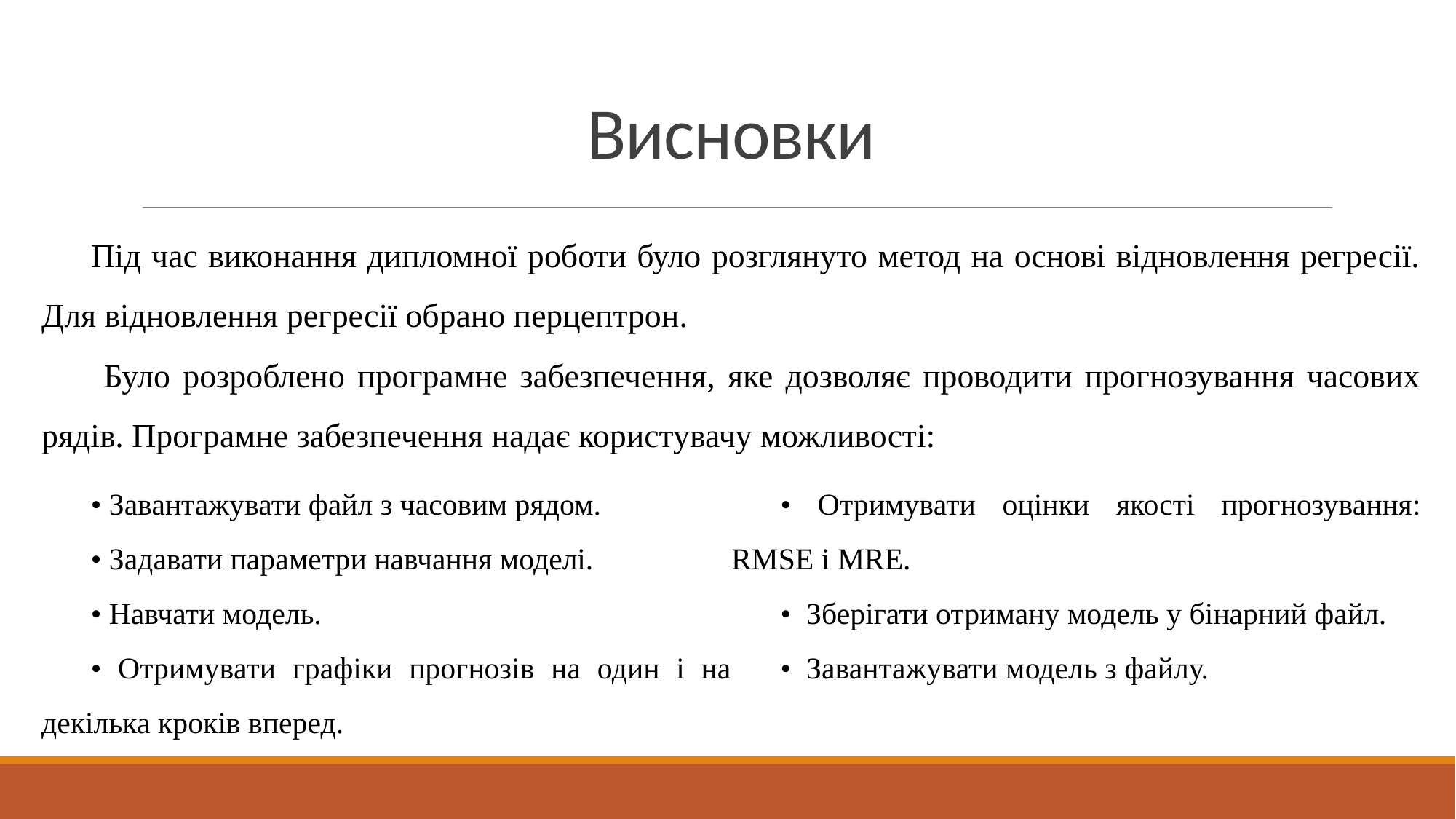

# Висновки
Під час виконання дипломної роботи було розглянуто метод на основі відновлення регресії. Для відновлення регресії обрано перцептрон.
 Було розроблено програмне забезпечення, яке дозволяє проводити прогнозування часових рядів. Програмне забезпечення надає користувачу можливості:
• Завантажувати файл з часовим рядом.
• Задавати параметри навчання моделі.
• Навчати модель.
• Отримувати графіки прогнозів на один і на декілька кроків вперед.

• Отримувати оцінки якості прогнозування: RMSE і MRE.
•  Зберігати отриману модель у бінарний файл.
•  Завантажувати модель з файлу.